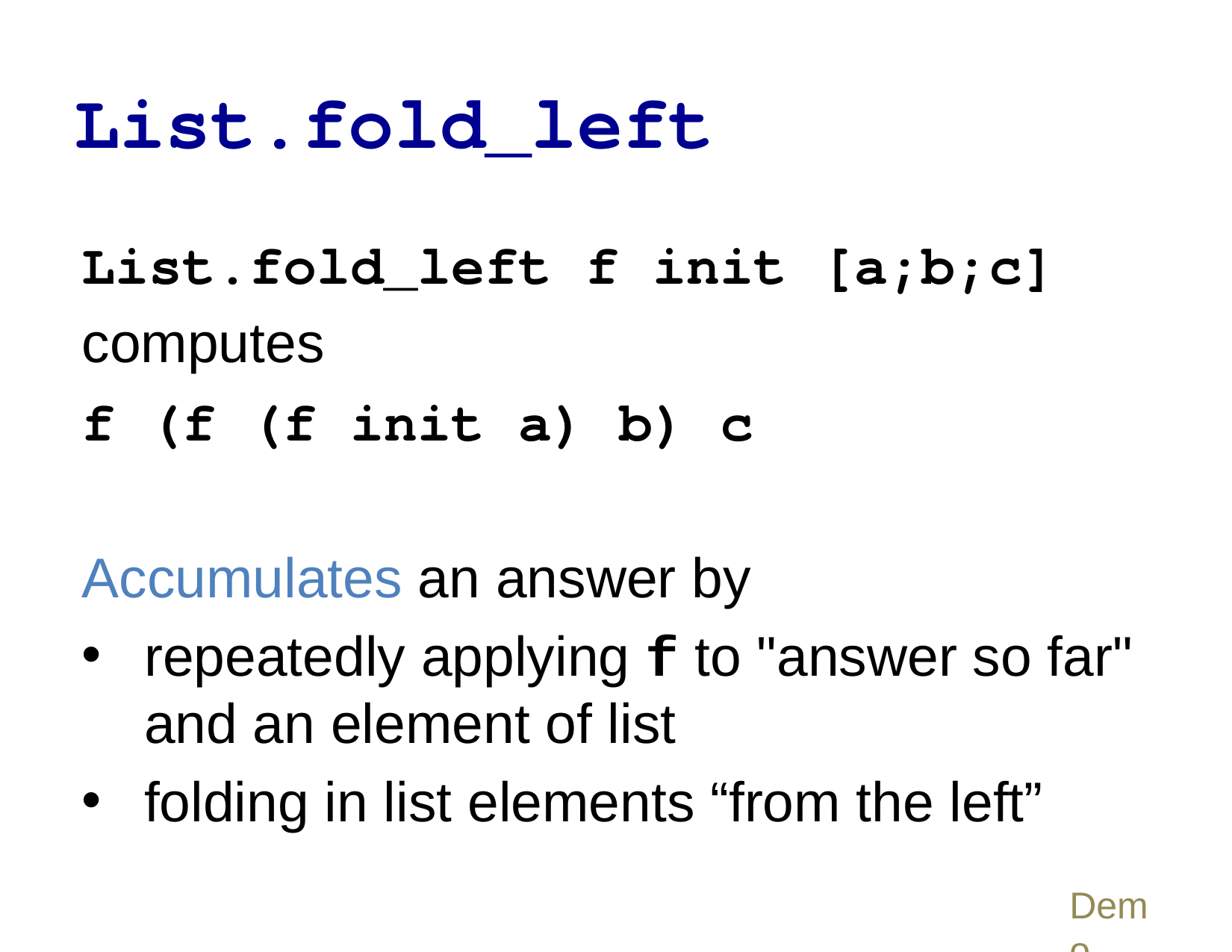

# List.fold_left
List.fold_left f init [a;b;c]
computes
f (f (f init a) b) c

Accumulates an answer by
repeatedly applying f to "answer so far" and an element of list
folding in list elements “from the left”

Demo